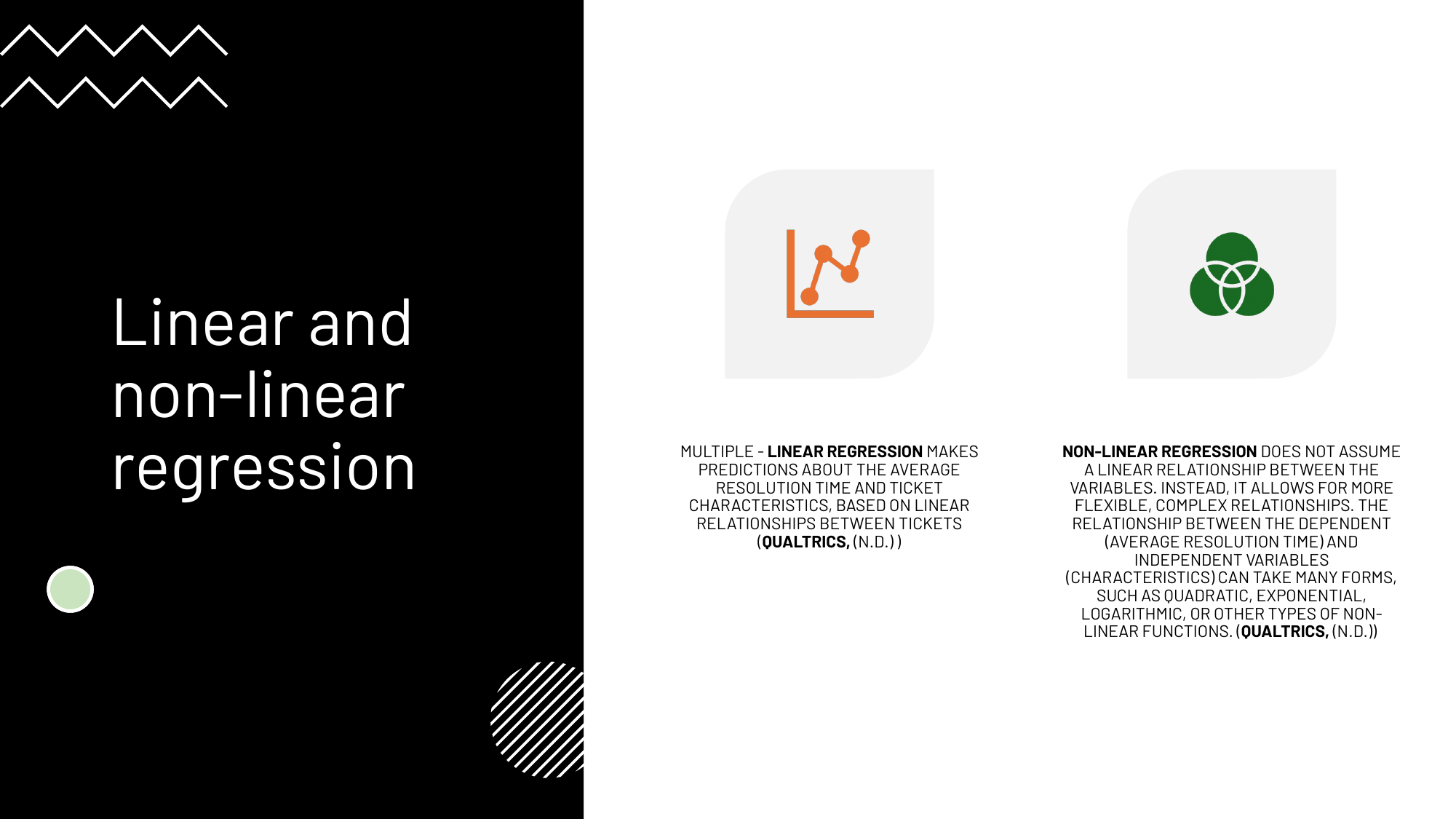

Multiple - Linear regression makes predictions about the average resolution time and ticket characteristics, based on linear relationships between tickets (Qualtrics, (n.d.) )
Non-linear regression does not assume a linear relationship between the variables. Instead, it allows for more flexible, complex relationships. The relationship between the dependent (average resolution time) and independent variables (characteristics) can take many forms, such as quadratic, exponential, logarithmic, or other types of non-linear functions. (Qualtrics, (n.d.))
# Linear and non-linear regression